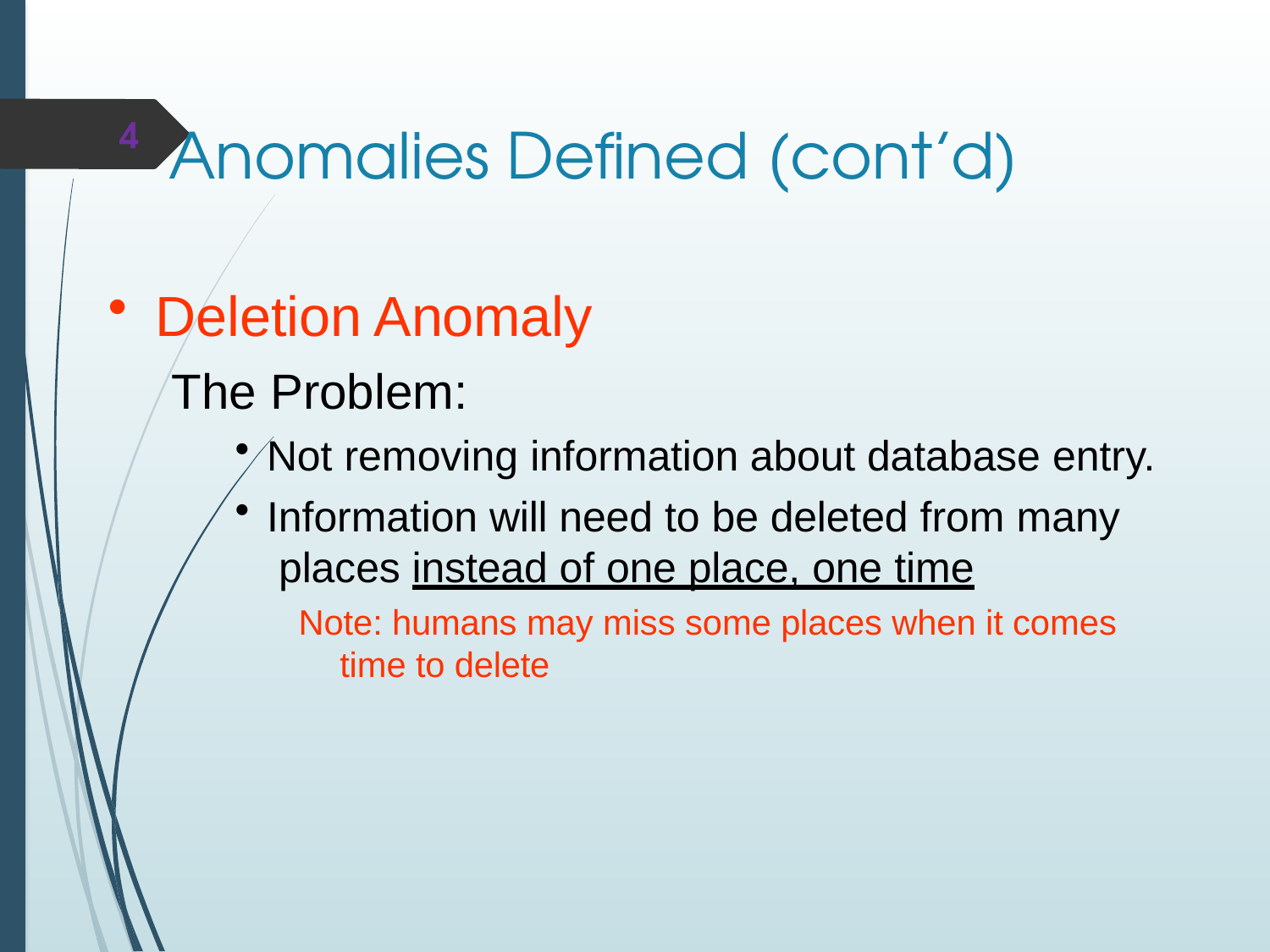

4
# Anomalies Defined (cont’d)
Deletion Anomaly
The Problem:
Not removing information about database entry.
Information will need to be deleted from many  places instead of one place, one time
Note: humans may miss some places when it comes  time to delete